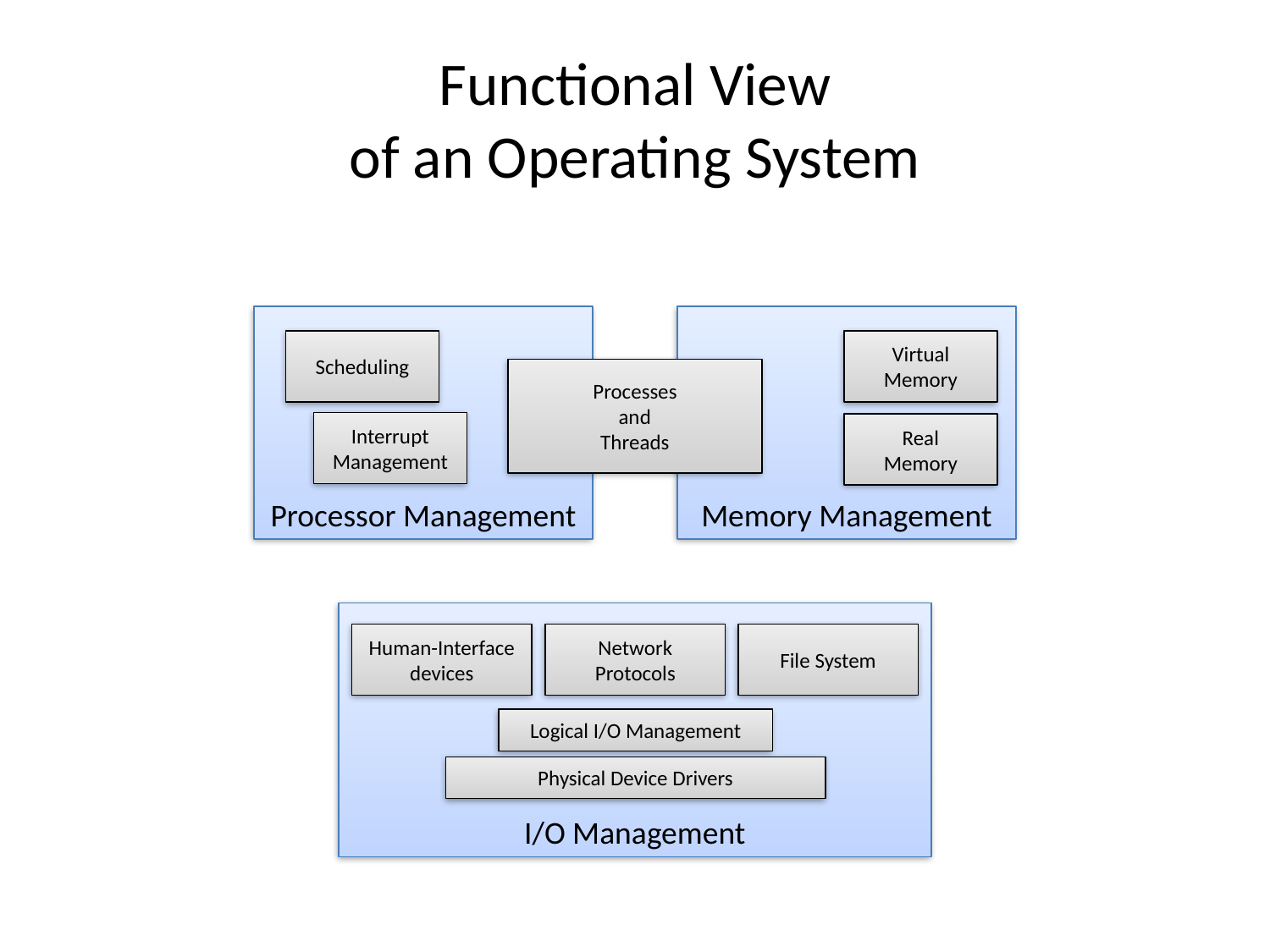

# Functional View of an Operating System
Processor Management
Memory Management
Scheduling
Virtual Memory
Processes
and
Threads
Interrupt Management
Real
Memory
I/O Management
Human-Interface devices
File System
Network Protocols
Logical I/O Management
Physical Device Drivers